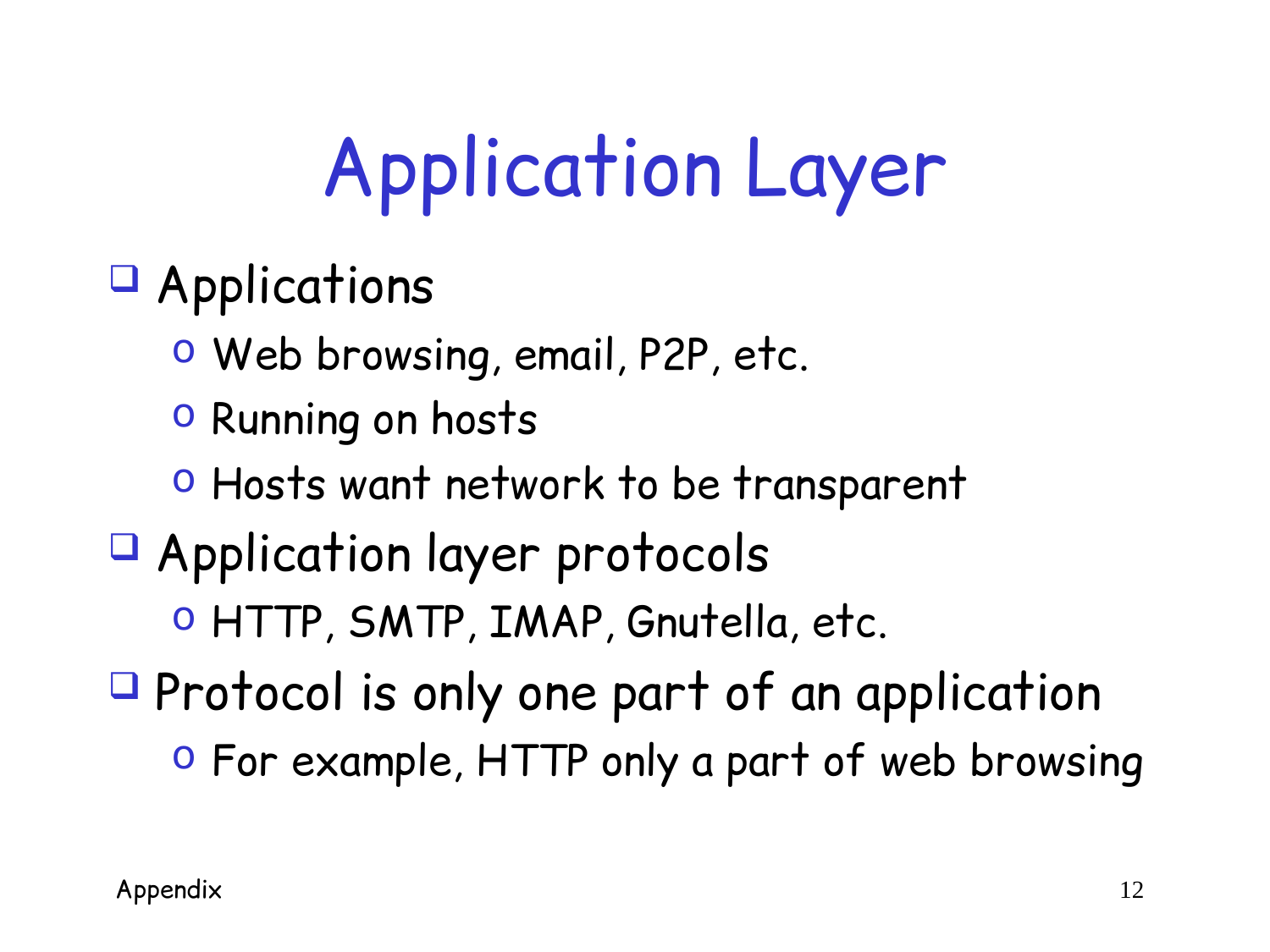

# Application Layer
Applications
Web browsing, email, P2P, etc.
Running on hosts
Hosts want network to be transparent
Application layer protocols
HTTP, SMTP, IMAP, Gnutella, etc.
Protocol is only one part of an application
For example, HTTP only a part of web browsing
 Appendix                                                                                                                         12